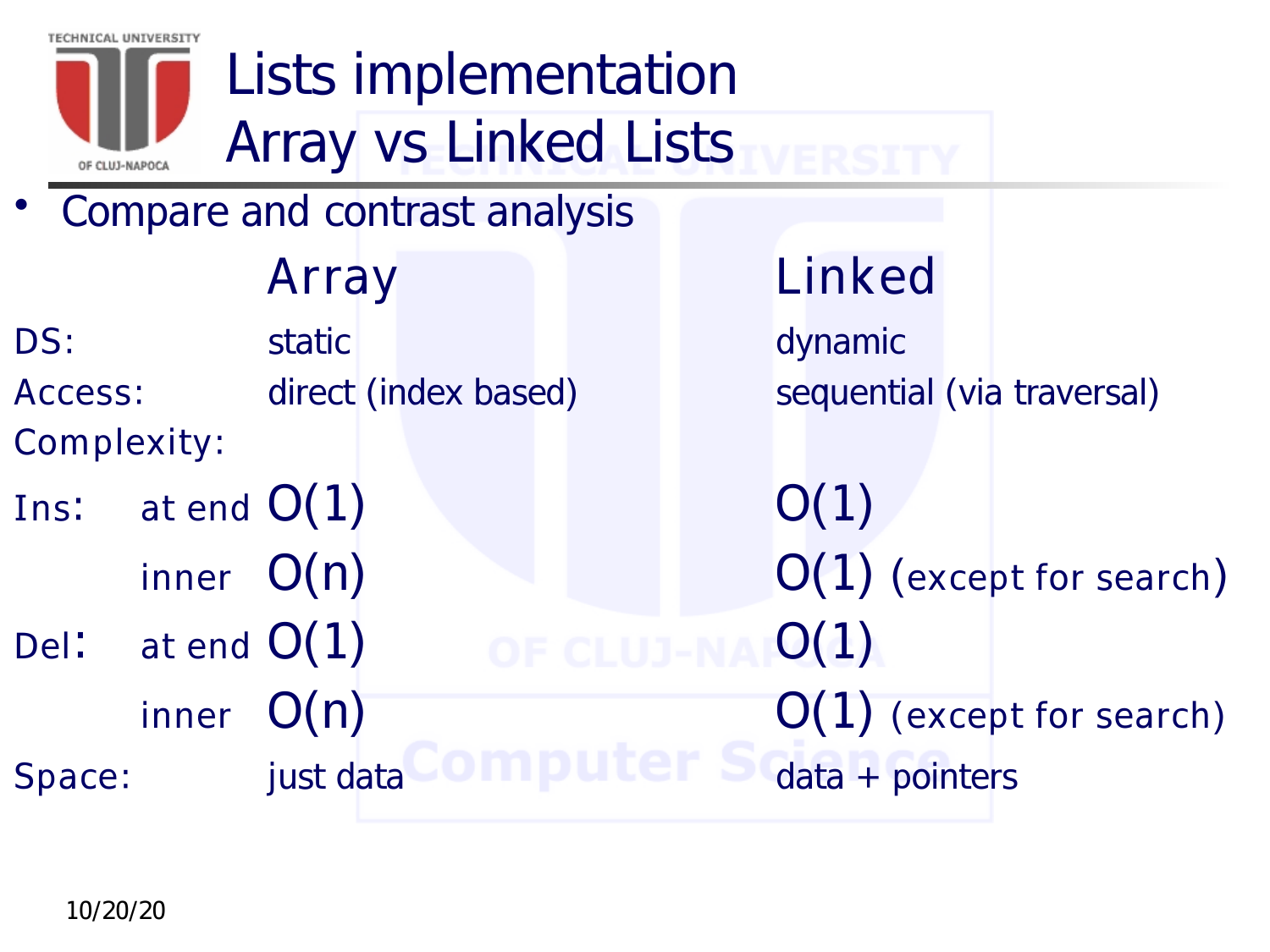

# Lists implementation Array vs Linked Lists
Compare and contrast analysis
		Array			Linked
DS:	 	static				dynamic
Access: 	direct (index based)		sequential (via traversal)
Complexity:
Ins: 	at end	O(1)				O(1)
	inner	O(n)				O(1) (except for search)
Del: 	at end	O(1)				O(1)
	inner	O(n)				O(1) (except for search)
Space: 	just data		     	data + pointers

10/20/20